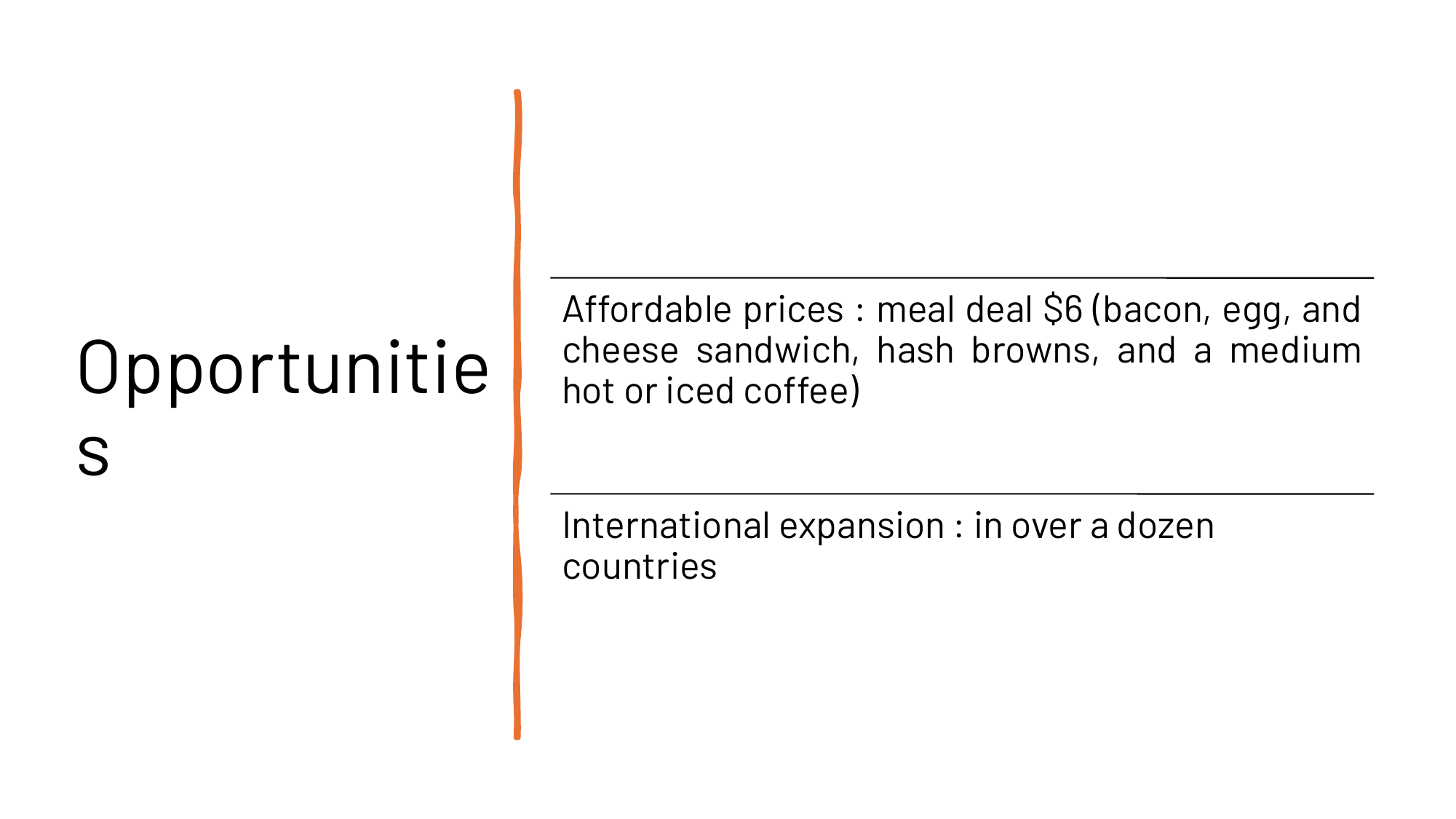

# Opportunities
Affordable prices : meal deal $6 (bacon, egg, and cheese sandwich, hash browns, and a medium hot or iced coffee)
International expansion : in over a dozen countries